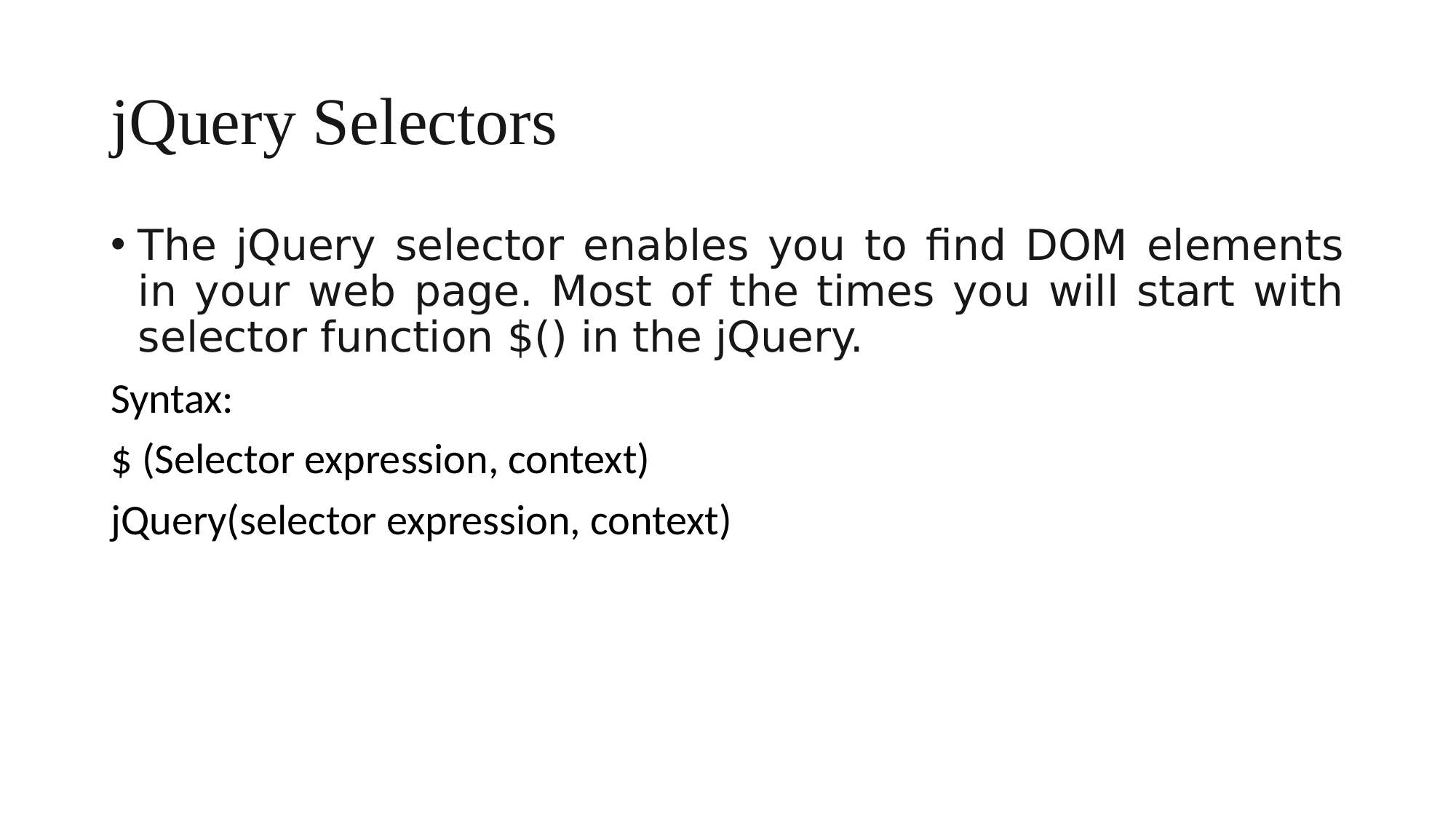

# jQuery Selectors
The jQuery selector enables you to find DOM elements in your web page. Most of the times you will start with selector function $() in the jQuery.
Syntax:
$ (Selector expression, context)
jQuery(selector expression, context)